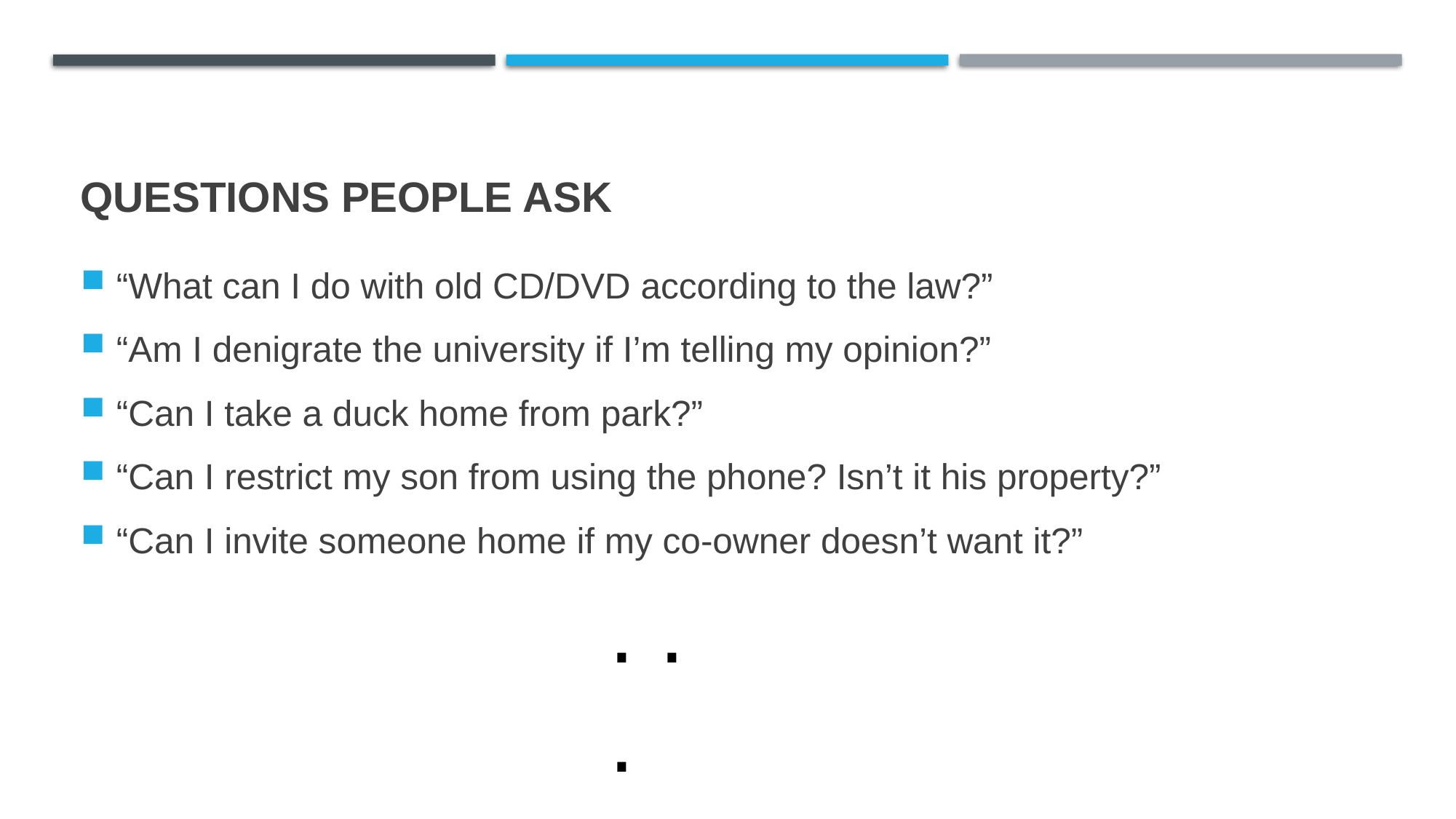

# Questions People ask
“What can I do with old CD/DVD according to the law?”
“Am I denigrate the university if I’m telling my opinion?”
“Can I take a duck home from park?”
“Can I restrict my son from using the phone? Isn’t it his property?”
“Can I invite someone home if my co-owner doesn’t want it?”
. . .